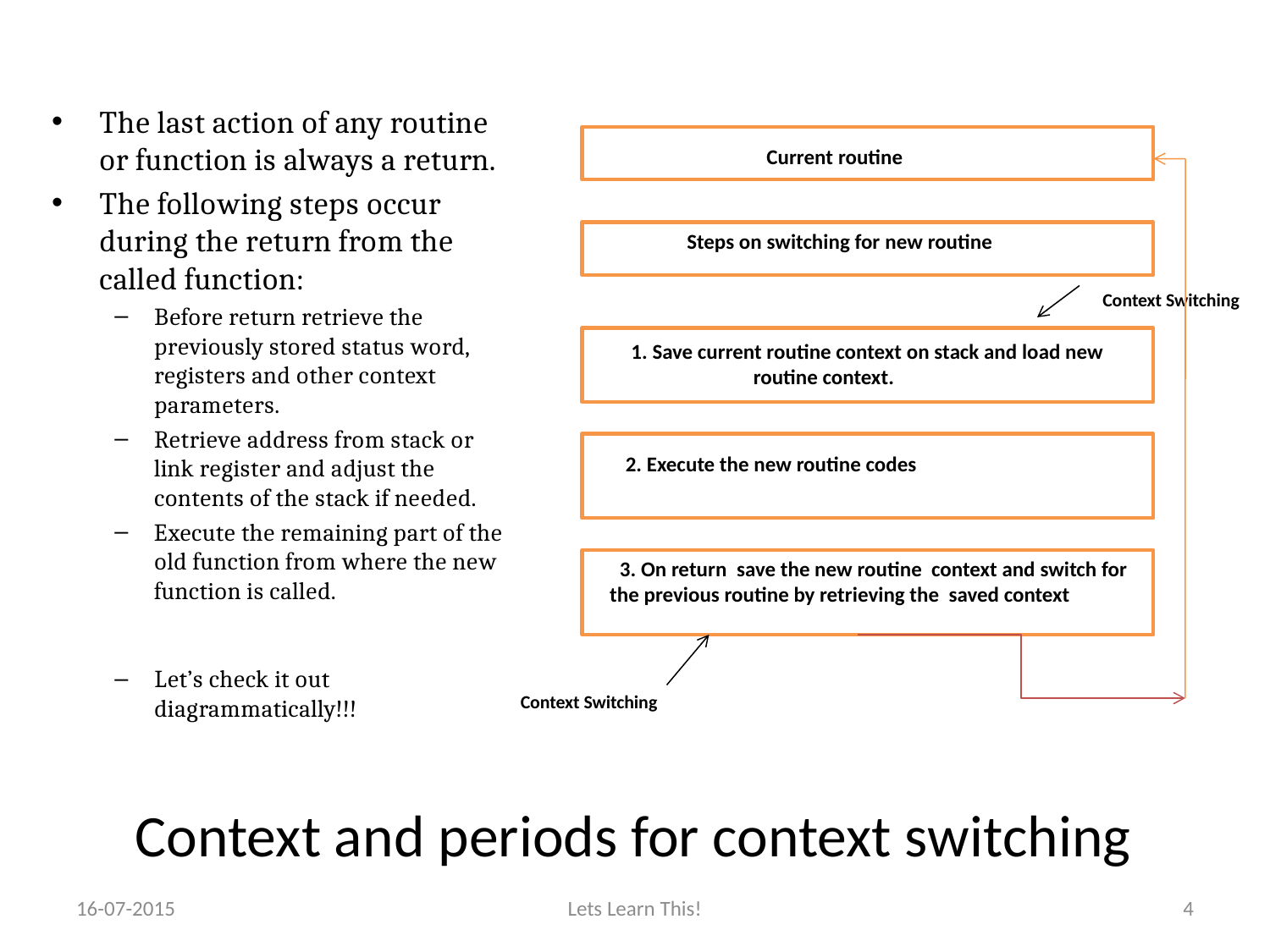

The last action of any routine or function is always a return.
The following steps occur during the return from the called function:
Before return retrieve the previously stored status word, registers and other context parameters.
Retrieve address from stack or link register and adjust the contents of the stack if needed.
Execute the remaining part of the old function from where the new function is called.

Let’s check it out diagrammatically!!!

                               Current routine

                   Steps on switching for new routine
Context Switching

 1. Save current routine context on stack and load new       	routine context.

  2. Execute the new routine codes
   3. On return  save the new routine  context and switch for    the previous routine by retrieving the  saved context

Context Switching
# Context and periods for context switching
16-07-2015
Lets Learn This!
4